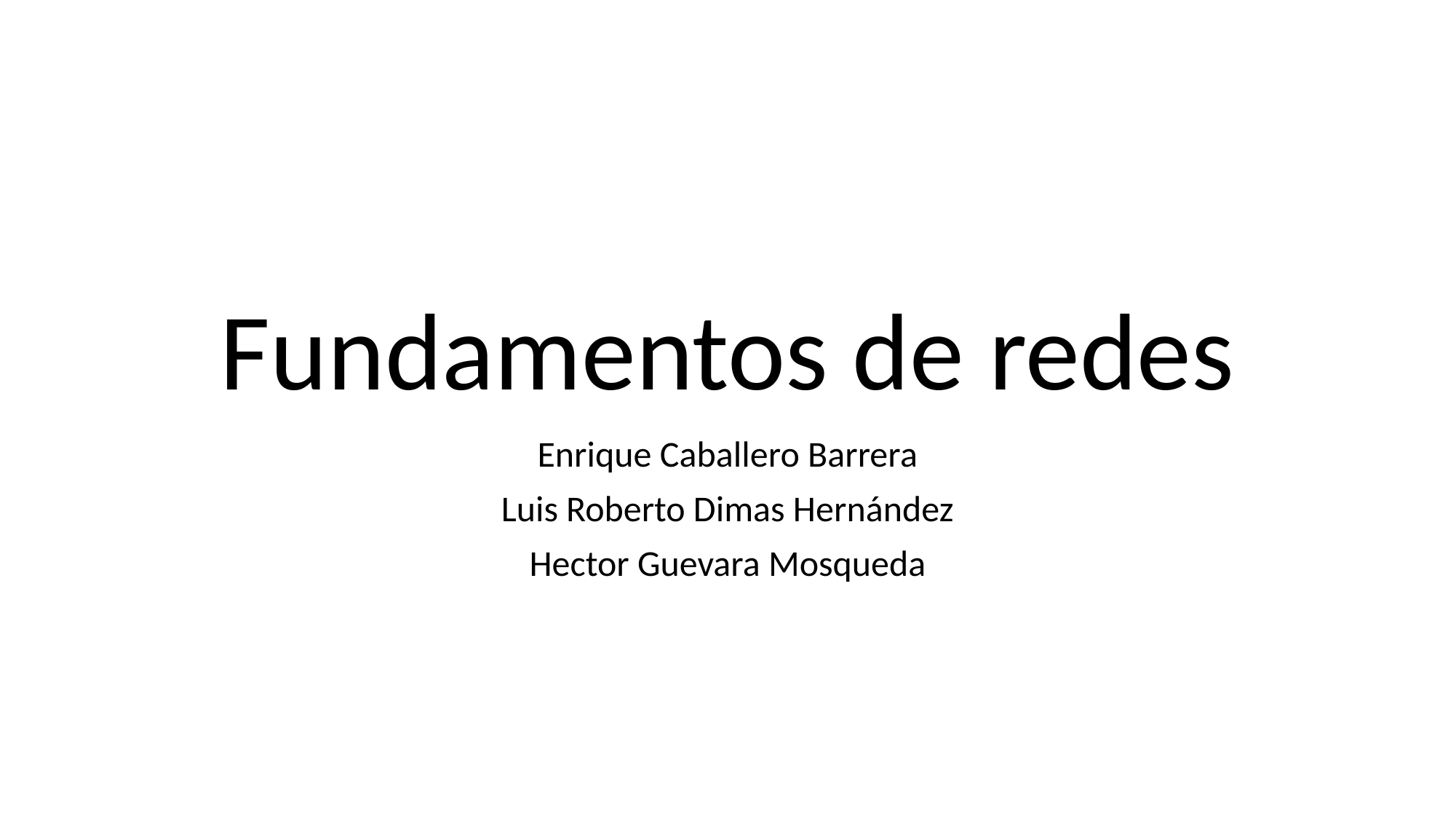

# Fundamentos de redes
Enrique Caballero Barrera
Luis Roberto Dimas Hernández
Hector Guevara Mosqueda